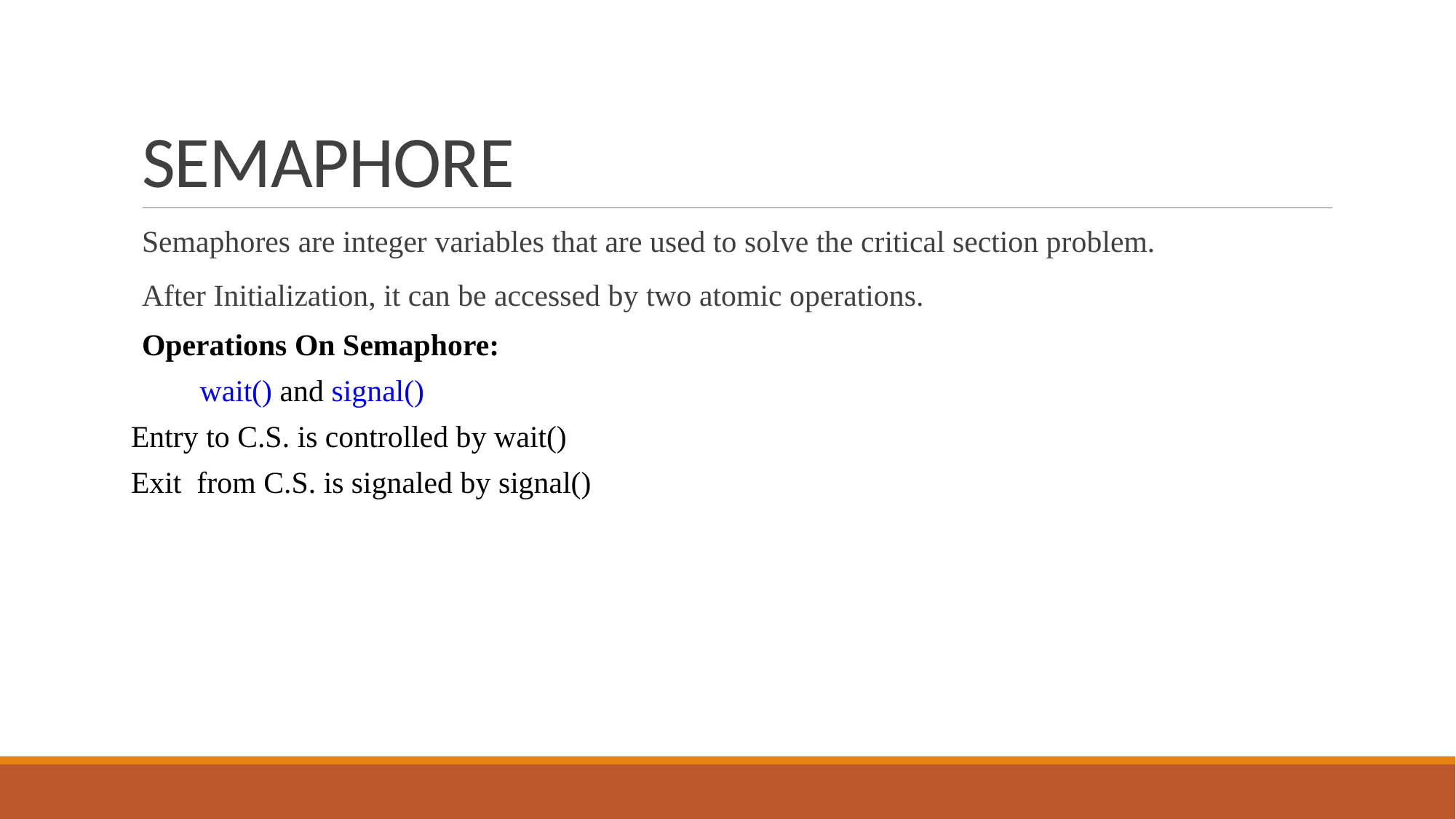

# SEMAPHORE
Semaphores are integer variables that are used to solve the critical section problem.
After Initialization, it can be accessed by two atomic operations.
Operations On Semaphore:
         wait() and signal()
Entry to C.S. is controlled by wait()
Exit  from C.S. is signaled by signal()